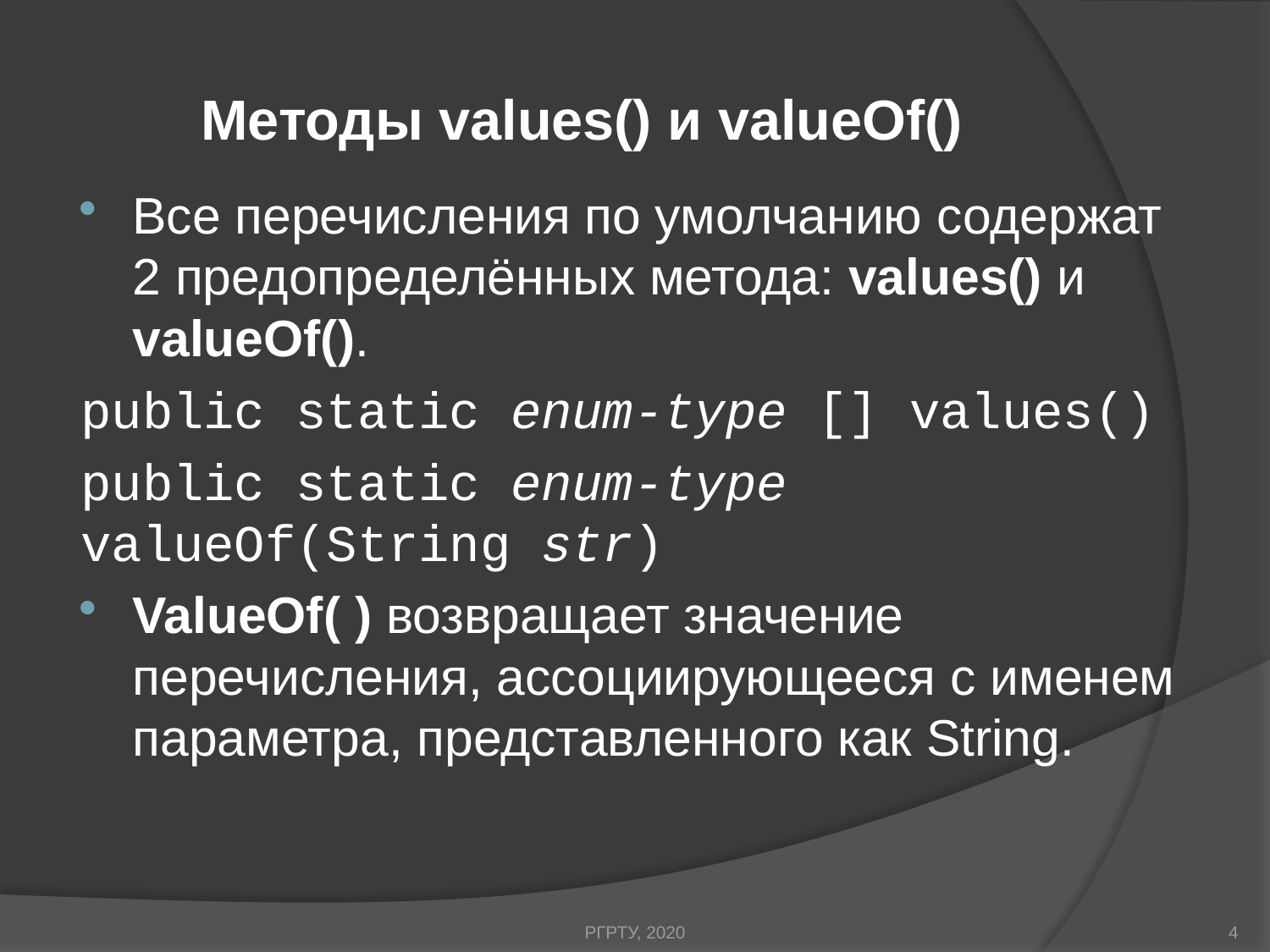

# Методы values() и valueOf()
Все перечисления по умолчанию содержат 2 предопределённых метода: values() и valueOf().
public static enum-type [] values()
public static enum-type valueOf(String str)
ValueOf( ) возвращает значение перечисления, ассоциирующееся с именем параметра, представленного как String.
РГРТУ, 2020
4